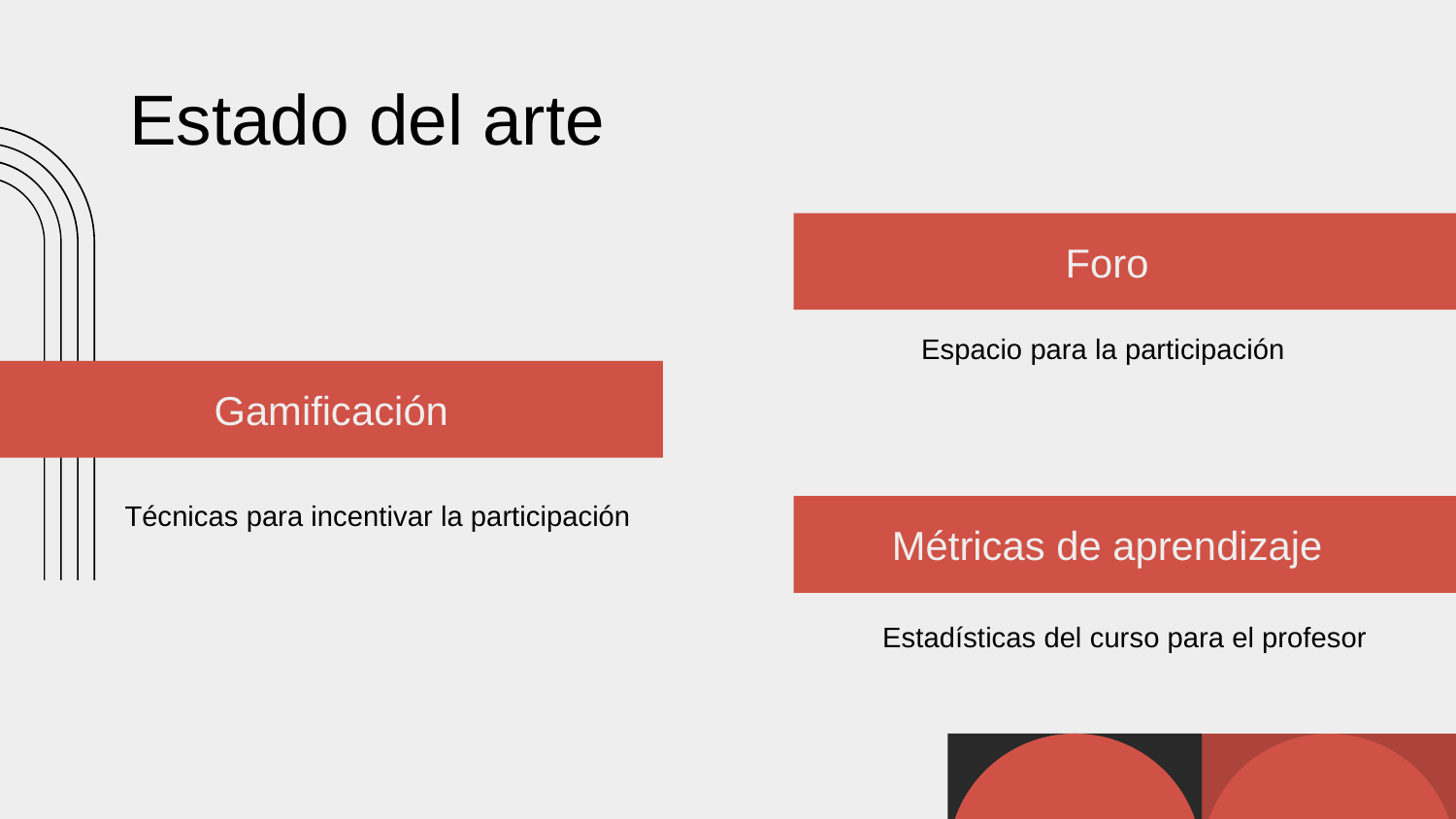

Estado del arte

Foro
# Direct Messages
Espacio para la participación
Gamificación
Técnicas para incentivar la participación
One Way
Métricas de aprendizaje
Estadísticas del curso para el profesor